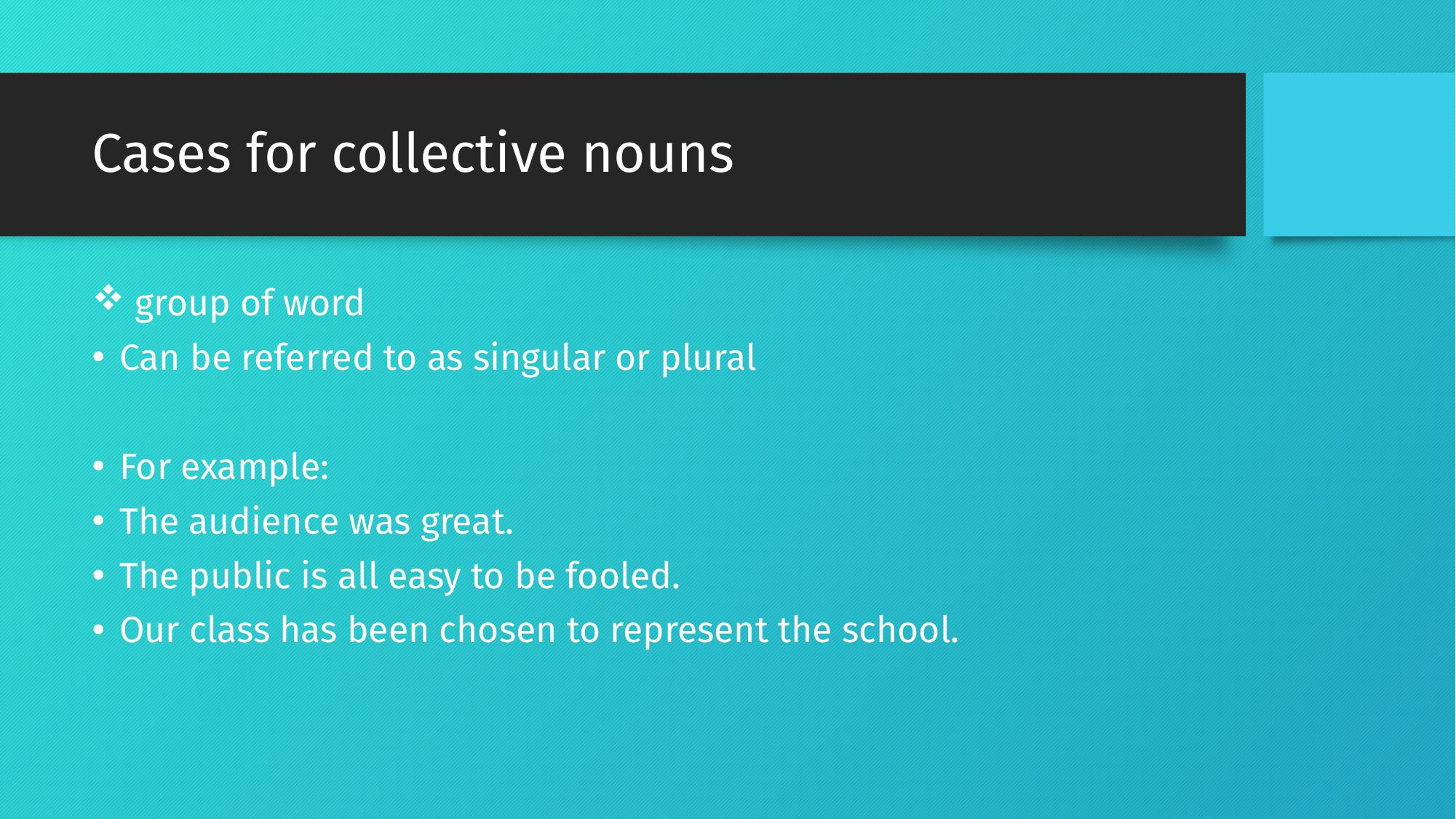

# Cases for collective nouns
 group of word
Can be referred to as singular or plural

For example:
The audience was great.
The public is all easy to be fooled.
Our class has been chosen to represent the school.